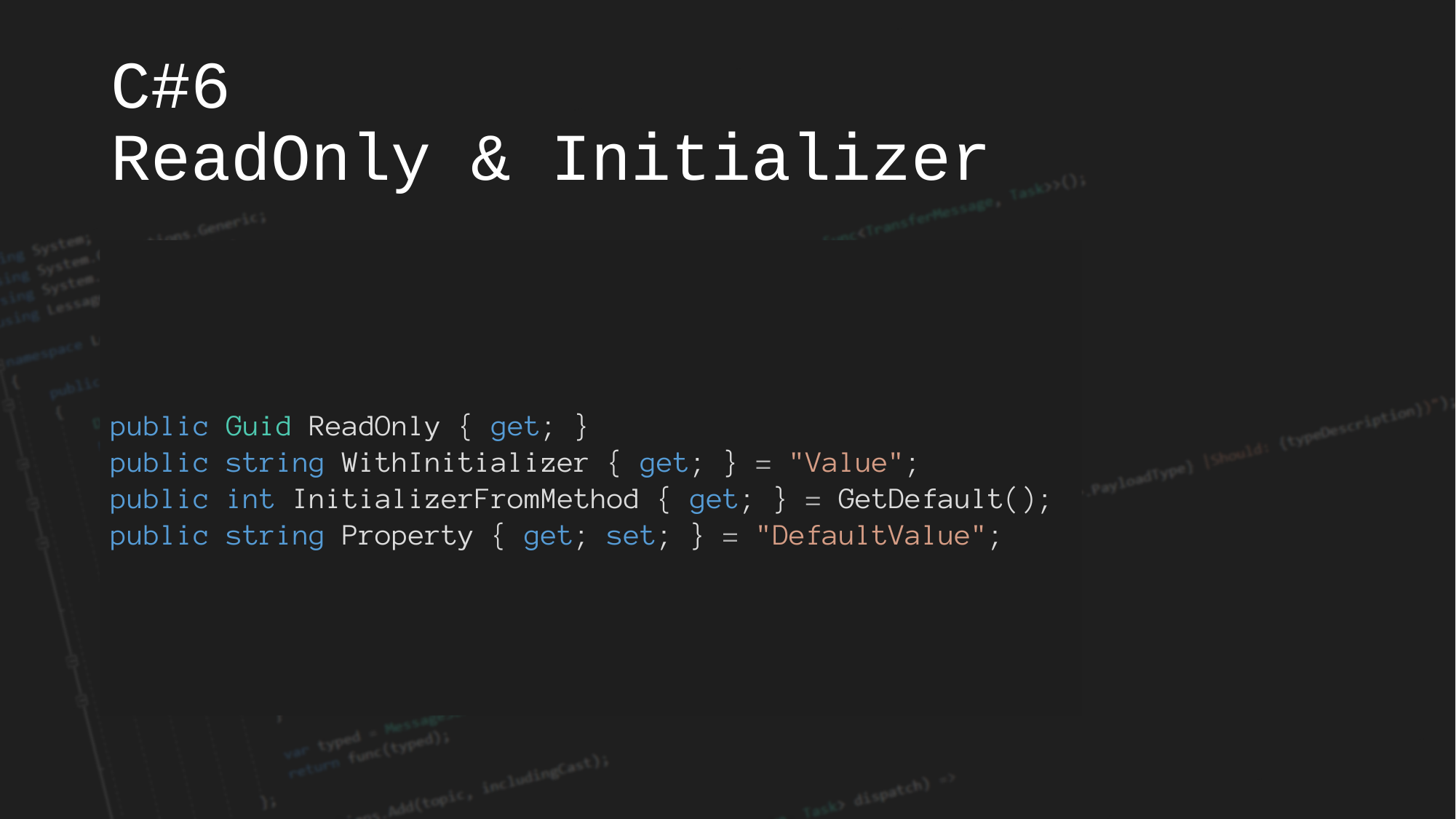

# C#6 ReadOnly & Initializer
public Guid ReadOnly { get; }
public string WithInitializer { get; } = "Value";
public int InitializerFromMethod { get; } = GetDefault();
public string Property { get; set; } = "DefaultValue";